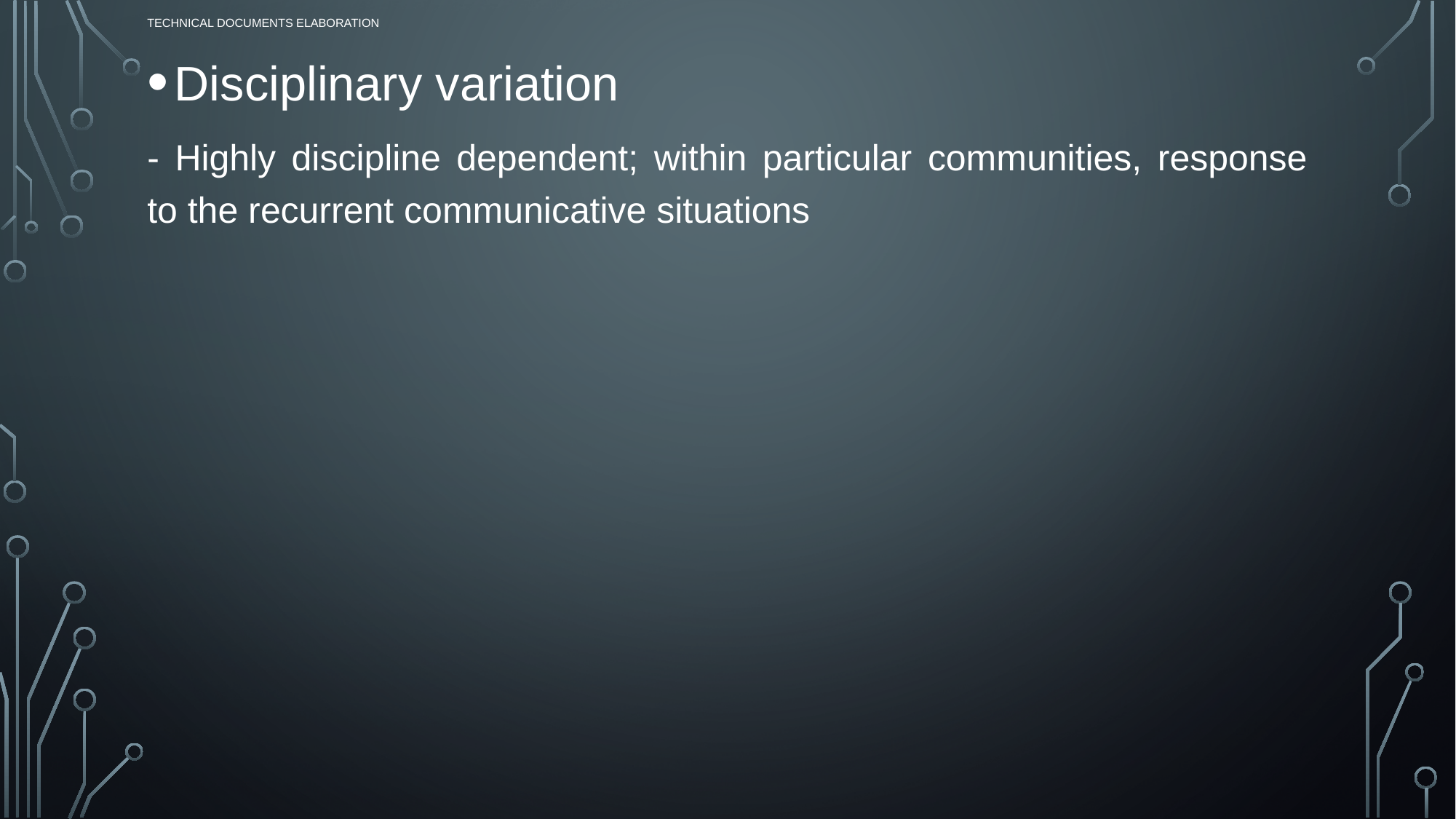

# TECHNICAL DOCUMENTS ELABORATION
Disciplinary variation
- Highly discipline dependent; within particular communities, response to the recurrent communicative situations